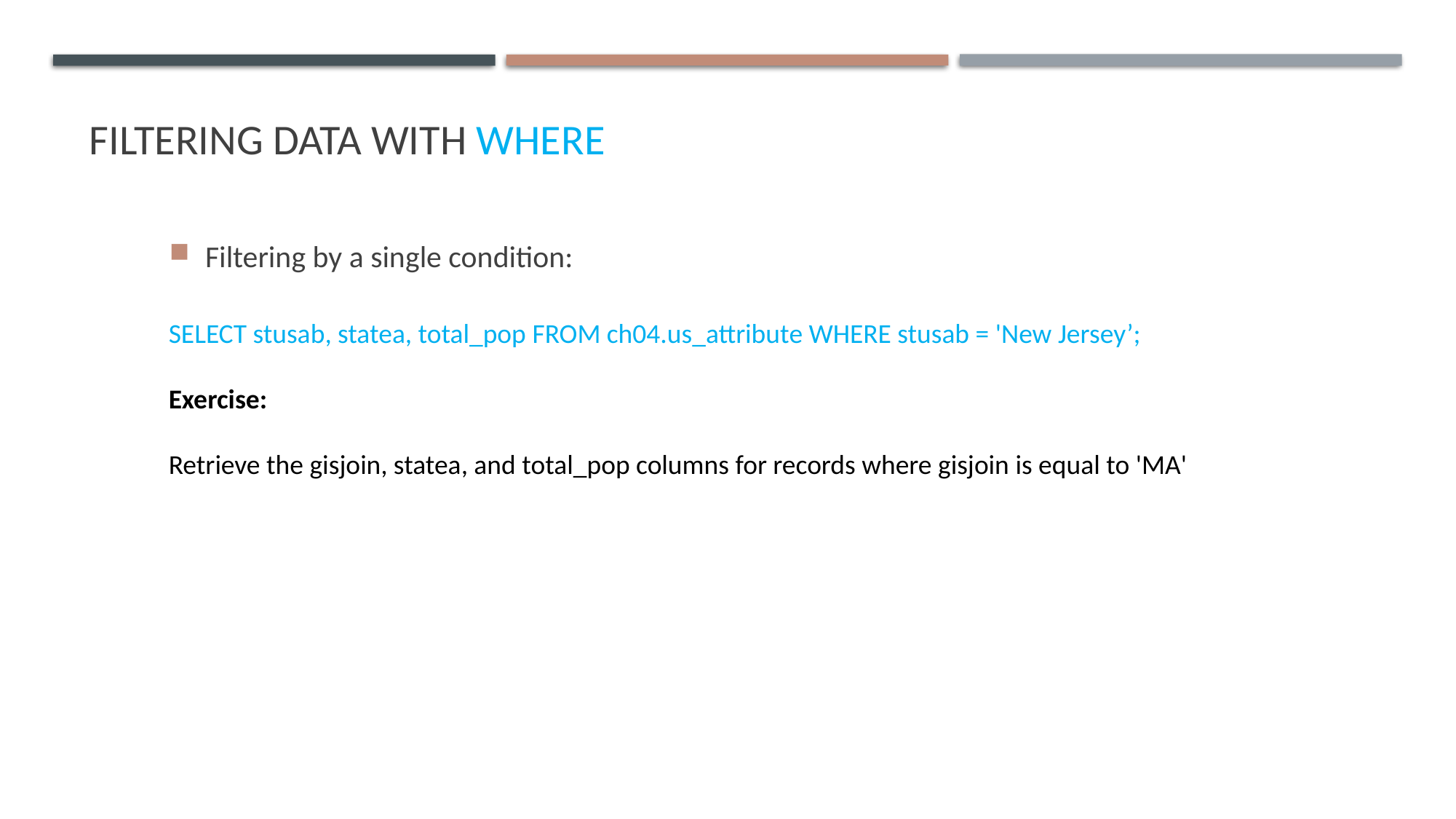

Filtering Data with WHERE
Filtering by a single condition:

SELECT stusab, statea, total_pop FROM ch04.us_attribute WHERE stusab = 'New Jersey’;

Exercise:

Retrieve the gisjoin, statea, and total_pop columns for records where gisjoin is equal to 'MA'